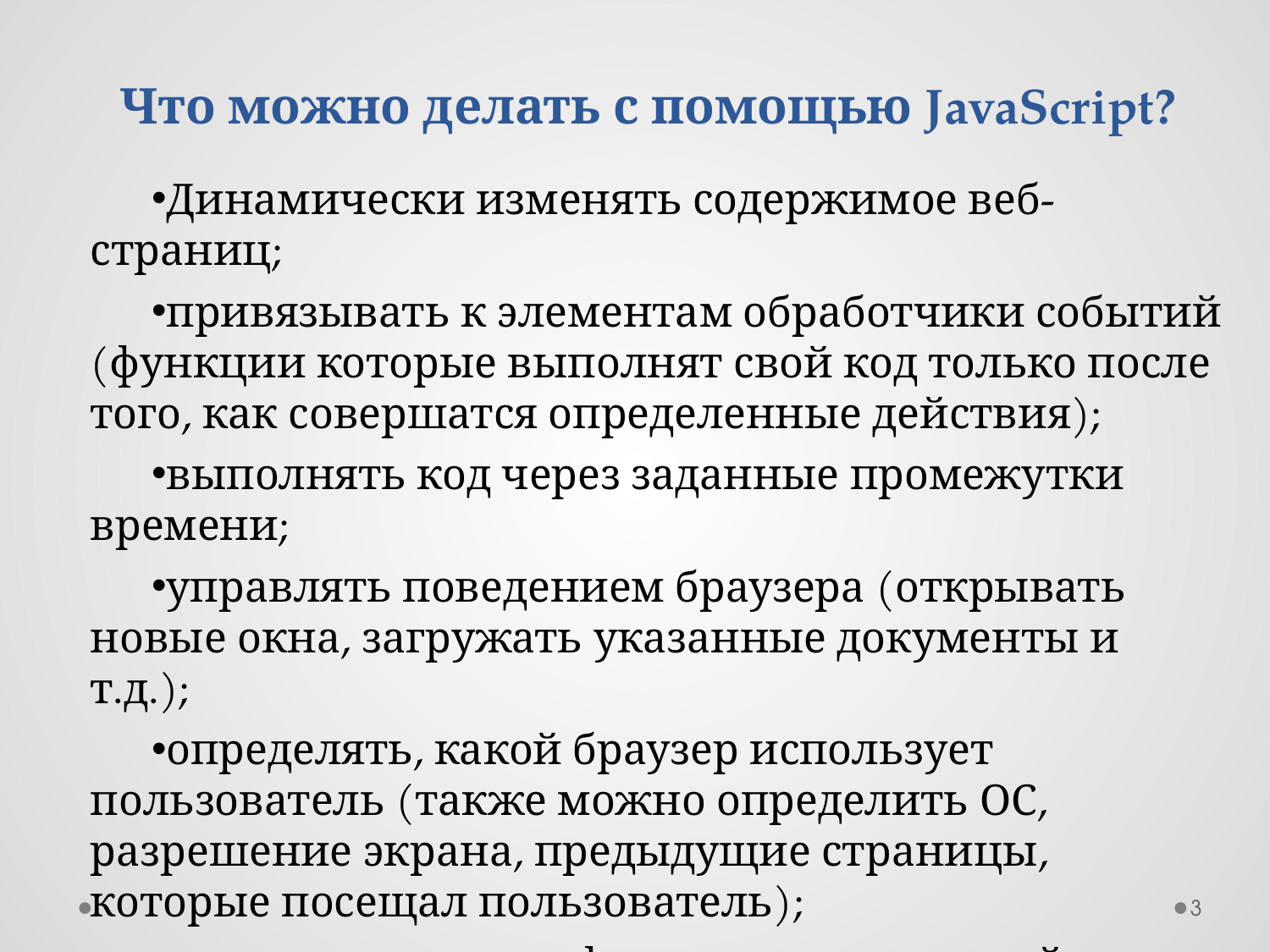

Что можно делать с помощью JavaScript?
Динамически изменять содержимое веб-страниц;
привязывать к элементам обработчики событий (функции которые выполнят свой код только после того, как совершатся определенные действия);
выполнять код через заданные промежутки времени;
управлять поведением браузера (открывать новые окна, загружать указанные документы и т.д.);
определять, какой браузер использует пользователь (также можно определить ОС, разрешение экрана, предыдущие страницы, которые посещал пользователь);
проверять данные форм перед отправкой их на сервер.

3